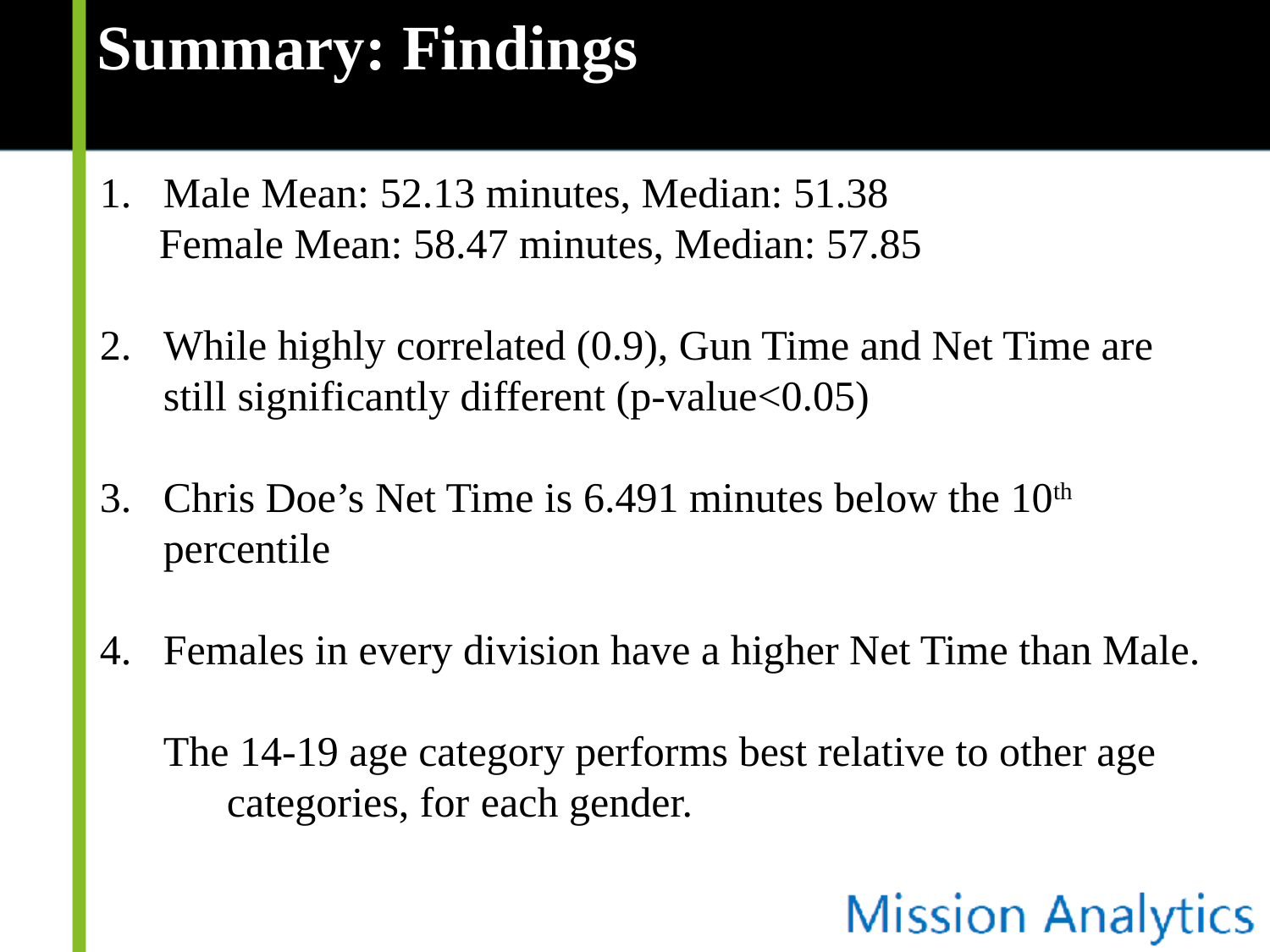

Summary: Findings
Male Mean: 52.13 minutes, Median: 51.38
     Female Mean: 58.47 minutes, Median: 57.85

While highly correlated (0.9), Gun Time and Net Time are still significantly different (p-value<0.05)

Chris Doe’s Net Time is 6.491 minutes below the 10th percentile

Females in every division have a higher Net Time than Male.

      The 14-19 age category performs best relative to other age 	categories, for 	each gender.